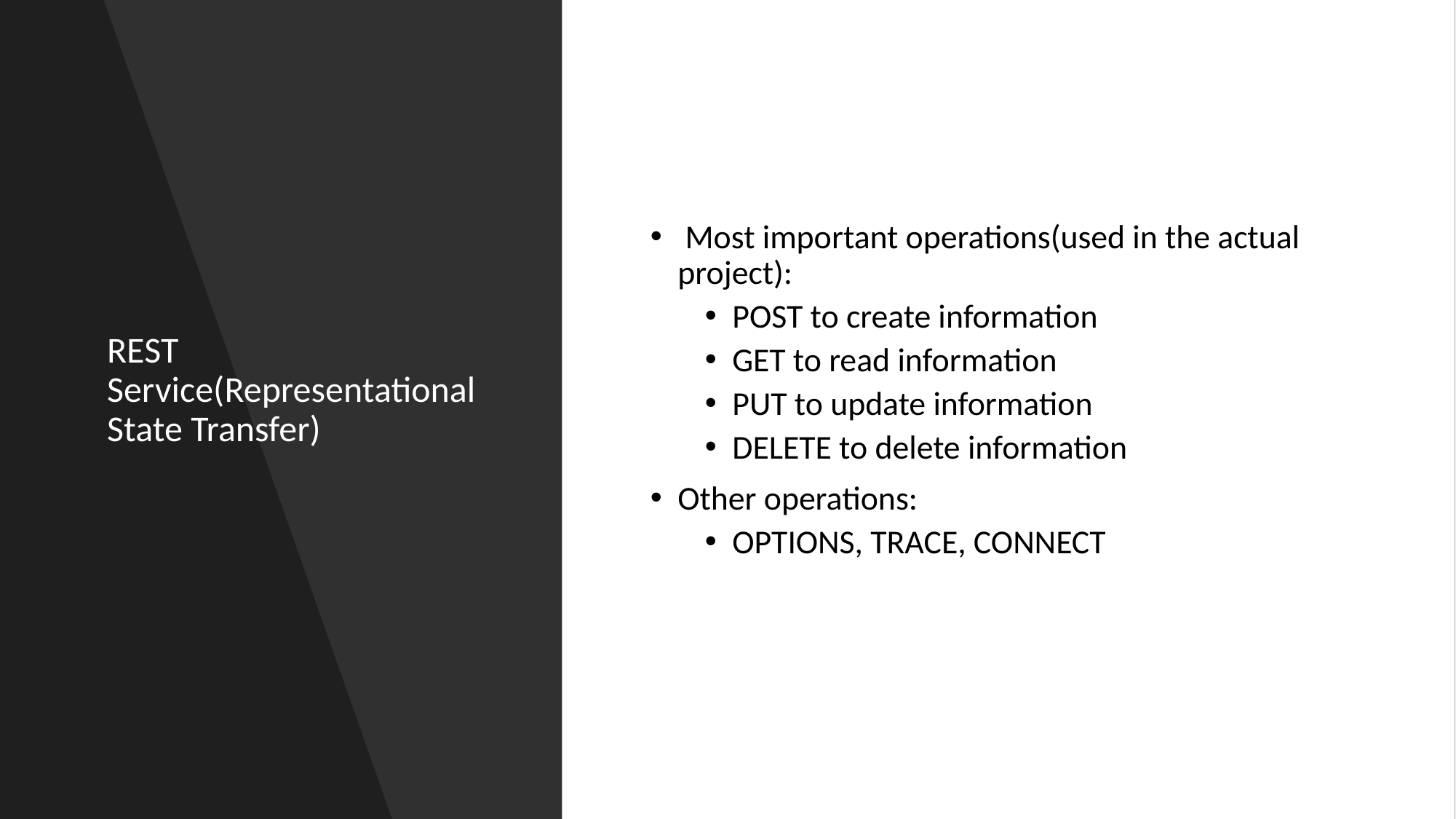

# REST Service(Representational State Transfer)

 Most important operations(used in the actual project):
POST to create information
GET to read information
PUT to update information
DELETE to delete information
Other operations:
OPTIONS, TRACE, CONNECT